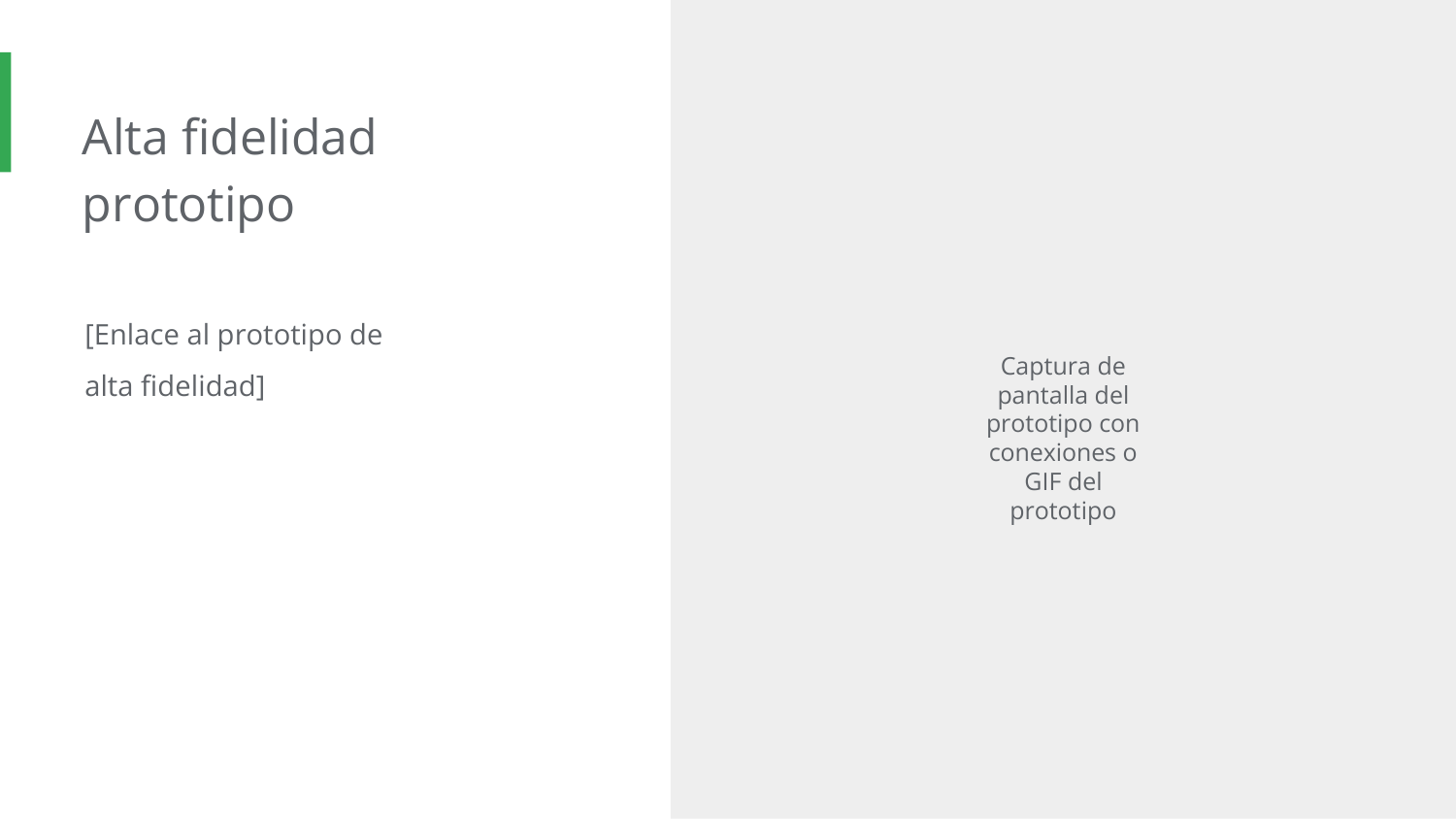

Alta fidelidad
prototipo
[Enlace al prototipo de alta fidelidad]

Captura de pantalla del prototipo con conexiones o GIF del prototipo